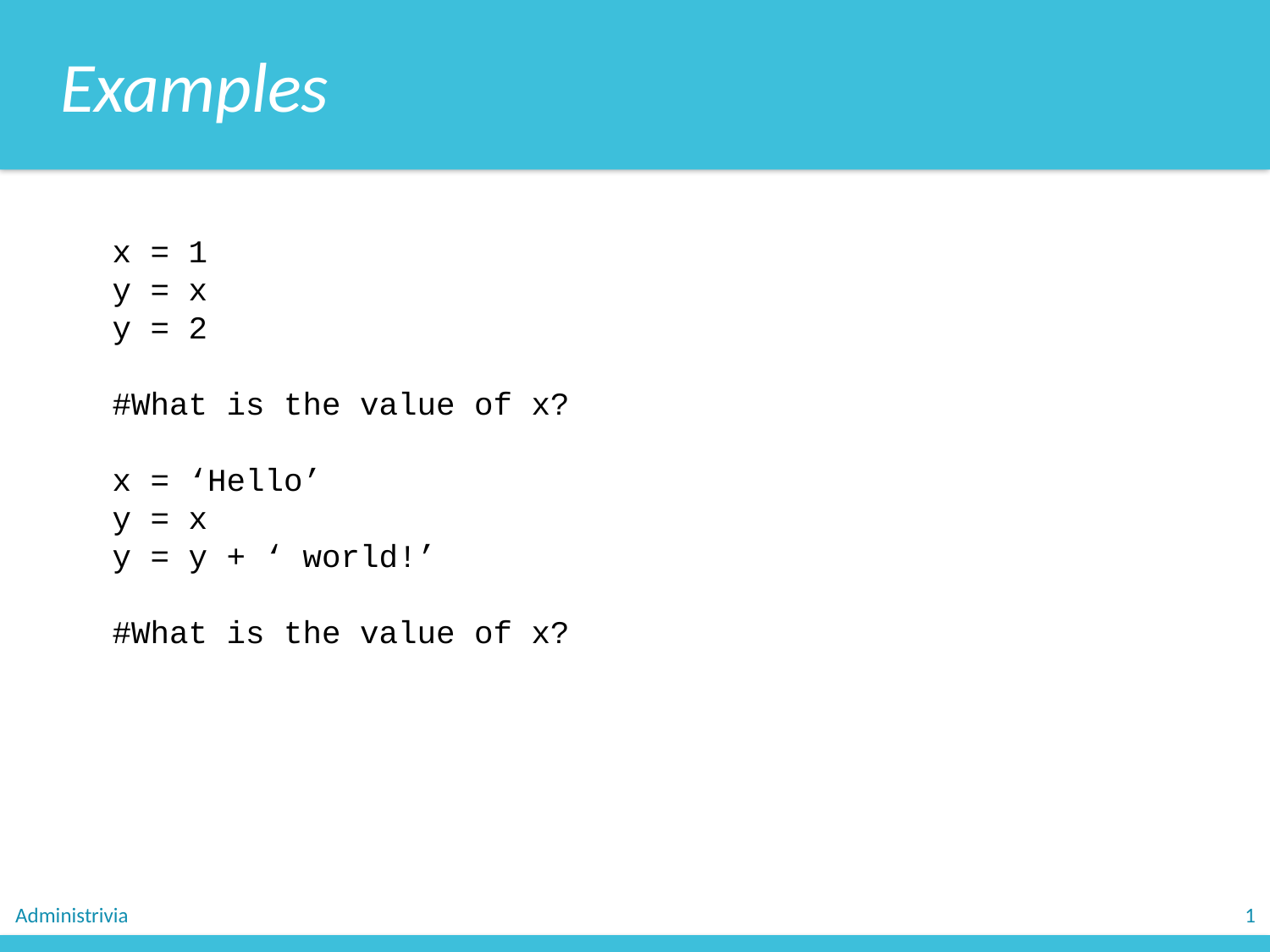

Examples
x = 1
y = x
y = 2

#What is the value of x?

x = ‘Hello’
y = x
y = y + ‘ world!’

#What is the value of x?

Administrivia
1